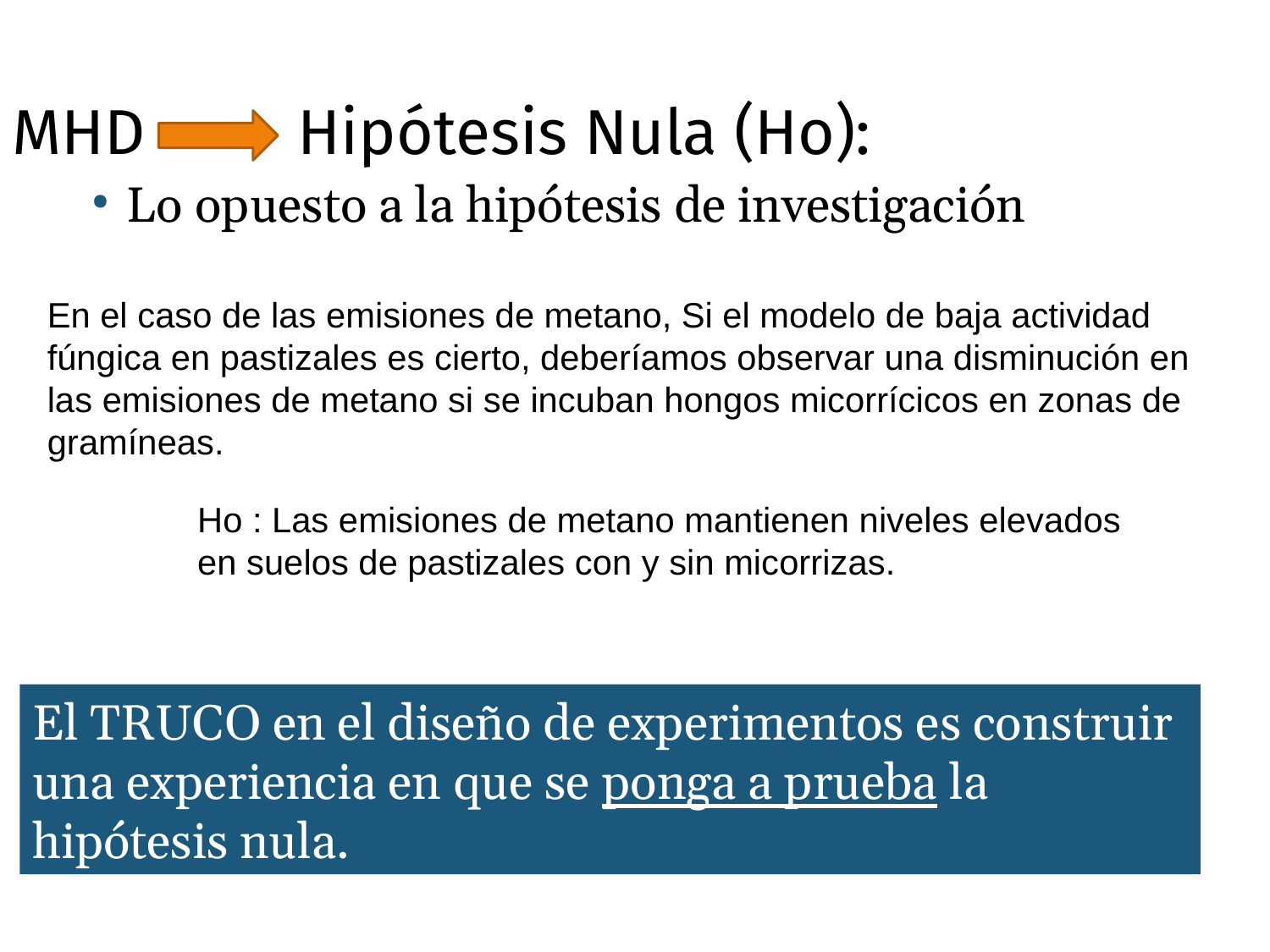

18
# MHD         Hipótesis Nula (Ho):

Lo opuesto a la hipótesis de investigación
En el caso de las emisiones de metano, Si el modelo de baja actividad fúngica en pastizales es cierto, deberíamos observar una disminución en las emisiones de metano si se incuban hongos micorrícicos en zonas de gramíneas.
Ho : Las emisiones de metano mantienen niveles elevados en suelos de pastizales con y sin micorrizas.
El TRUCO en el diseño de experimentos es construir una experiencia en que se ponga a prueba la hipótesis nula.